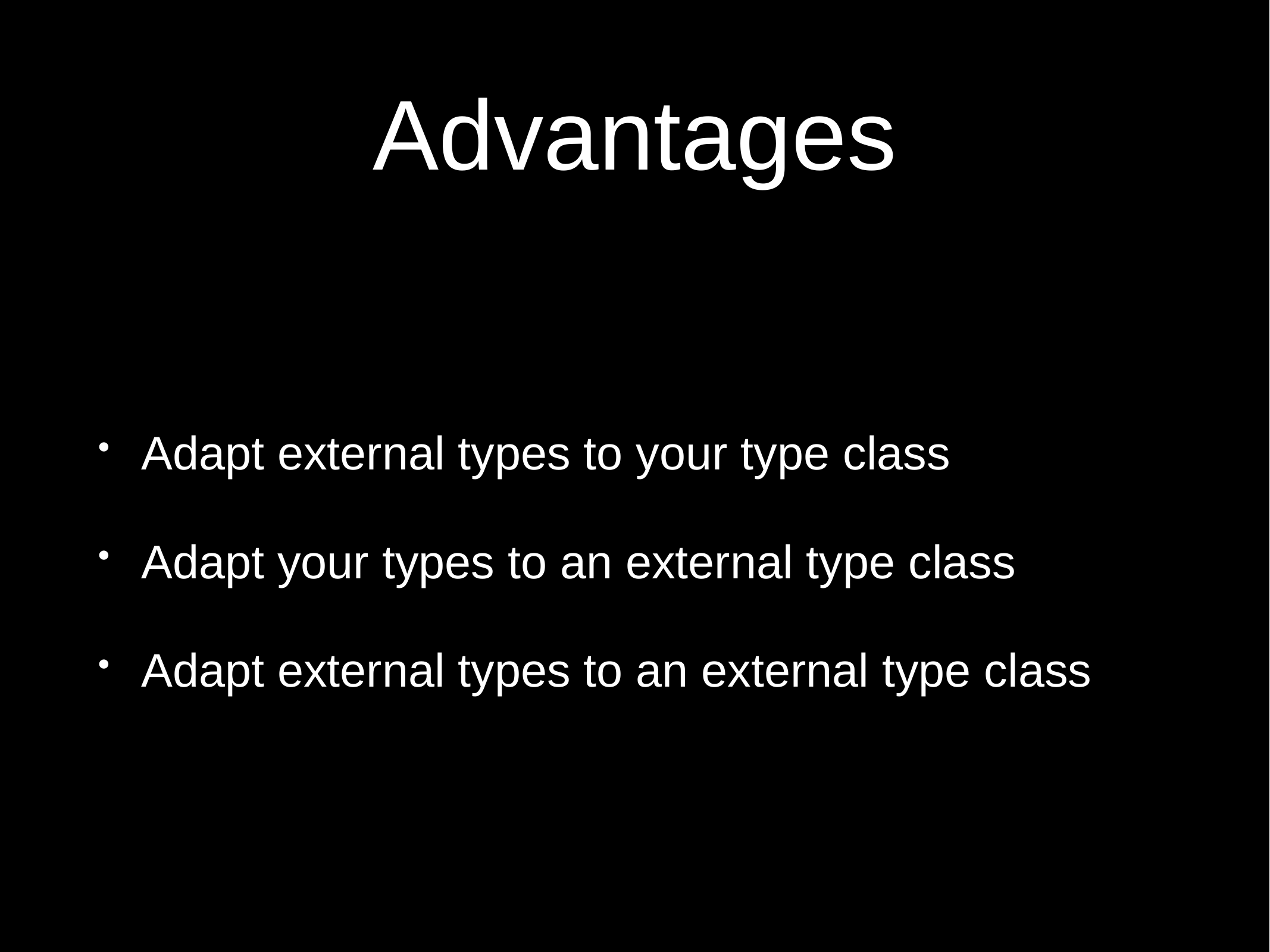

# Advantages
Adapt external types to your type class
Adapt your types to an external type class
Adapt external types to an external type class